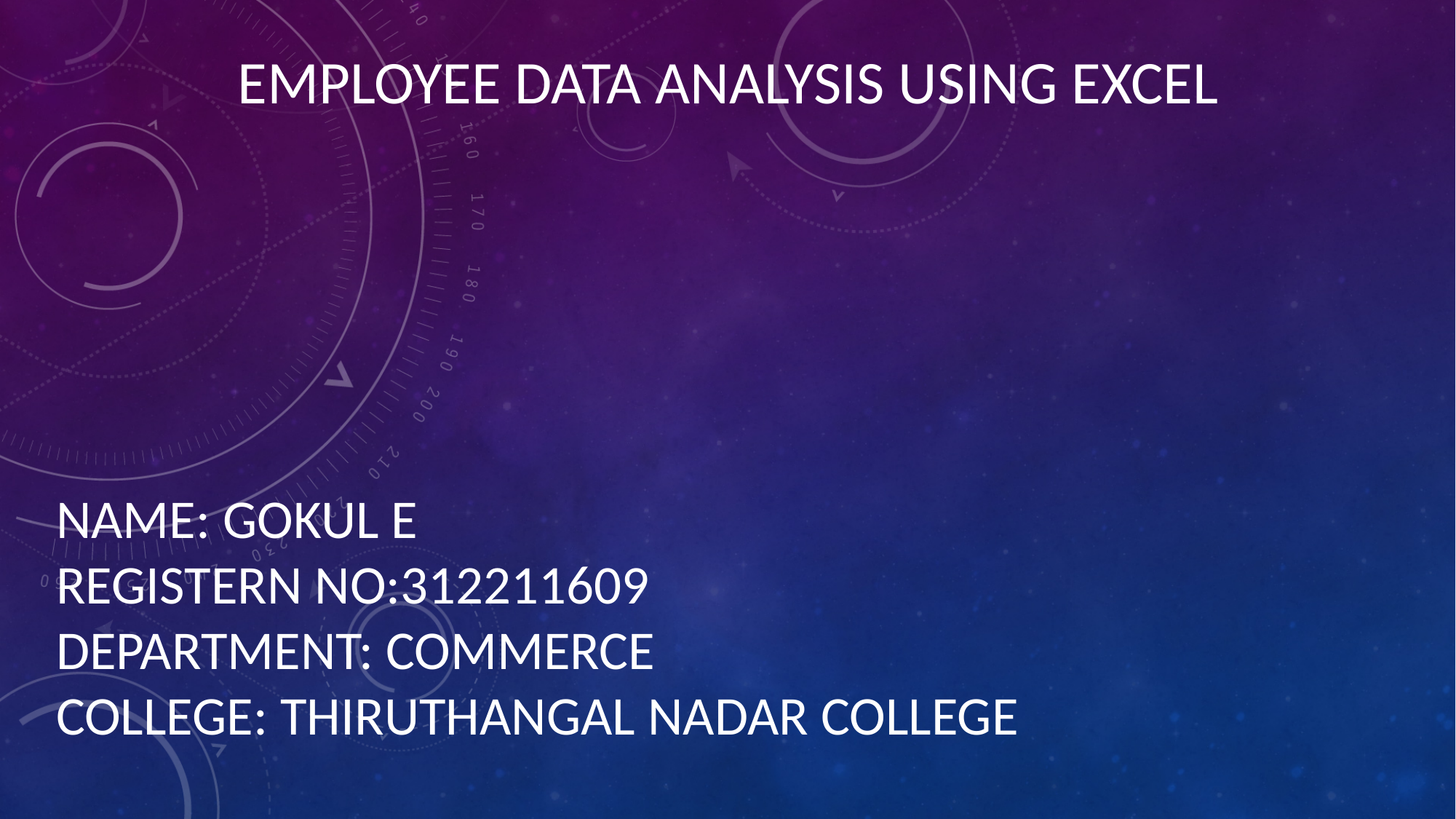

Employee data analysis using Excel
# NAME: GOKUL E registern no:312211609 department: commerce college: Thiruthangal Nadar college